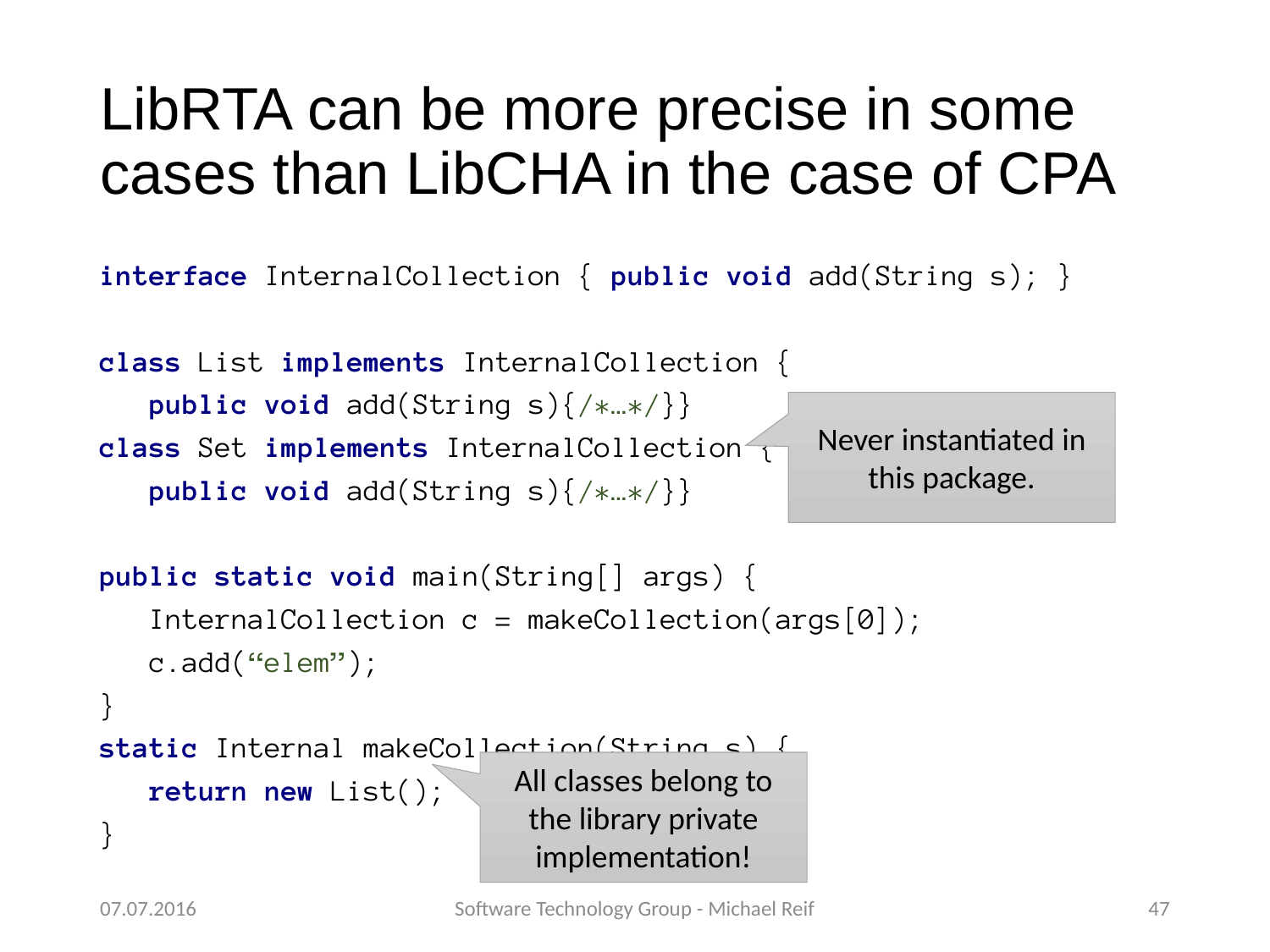

# LibRTA can be more precise in some cases than LibCHA in the case of CPA
interface InternalCollection { public void add(String s); }

class List implements InternalCollection {
   public void add(String s){/*…*/}}
class Set implements InternalCollection {
   public void add(String s){/*…*/}}

public static void main(String[] args) {
   InternalCollection c = makeCollection(args[0]);
   c.add(“elem”);
}
static Internal makeCollection(String s) {
   return new List();
}

Never instantiated in this package.
All classes belong to the library private implementation!
07.07.2016
Software Technology Group - Michael Reif
47